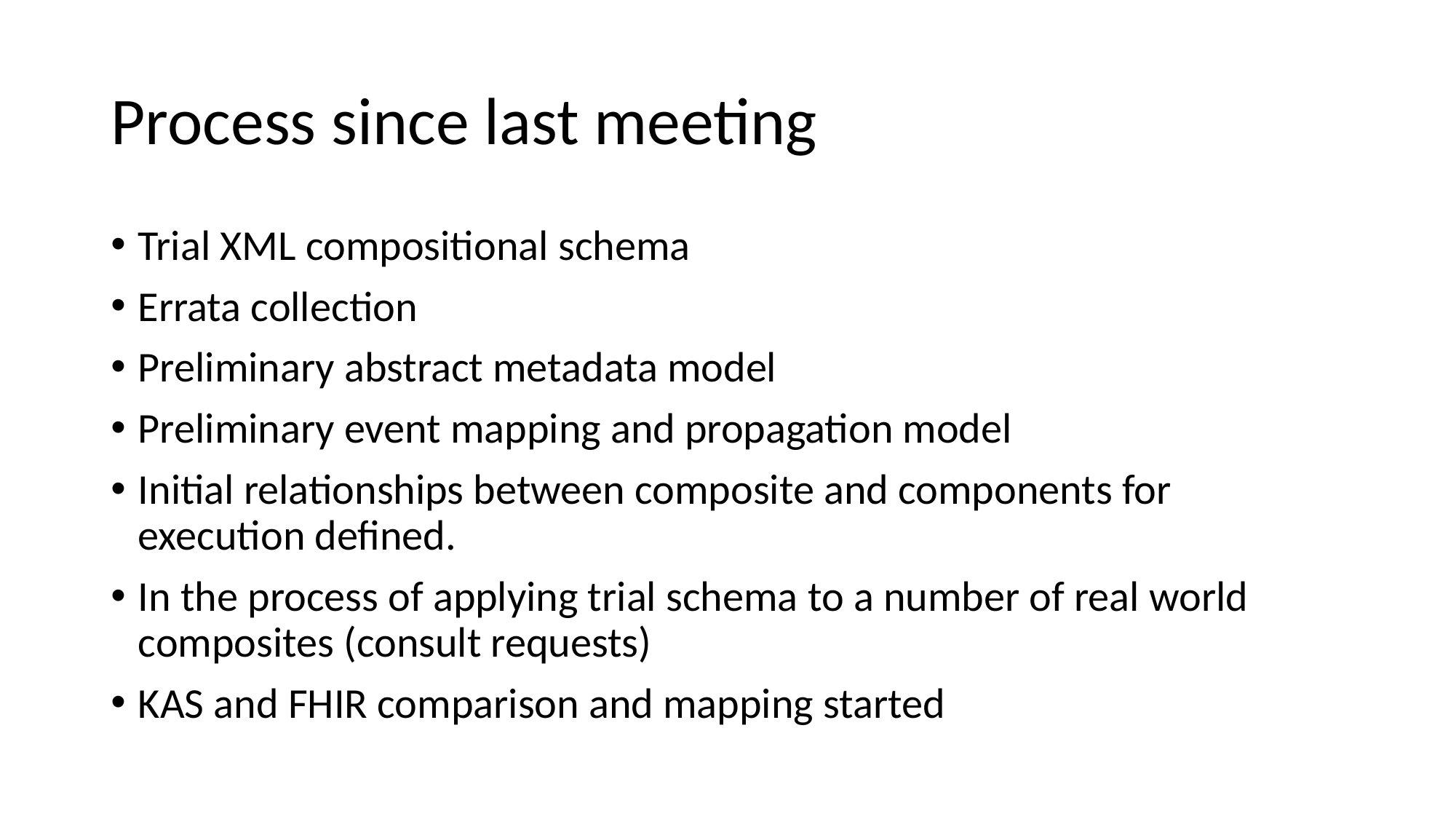

# Process since last meeting
Trial XML compositional schema
Errata collection
Preliminary abstract metadata model
Preliminary event mapping and propagation model
Initial relationships between composite and components for execution defined.
In the process of applying trial schema to a number of real world composites (consult requests)
KAS and FHIR comparison and mapping started